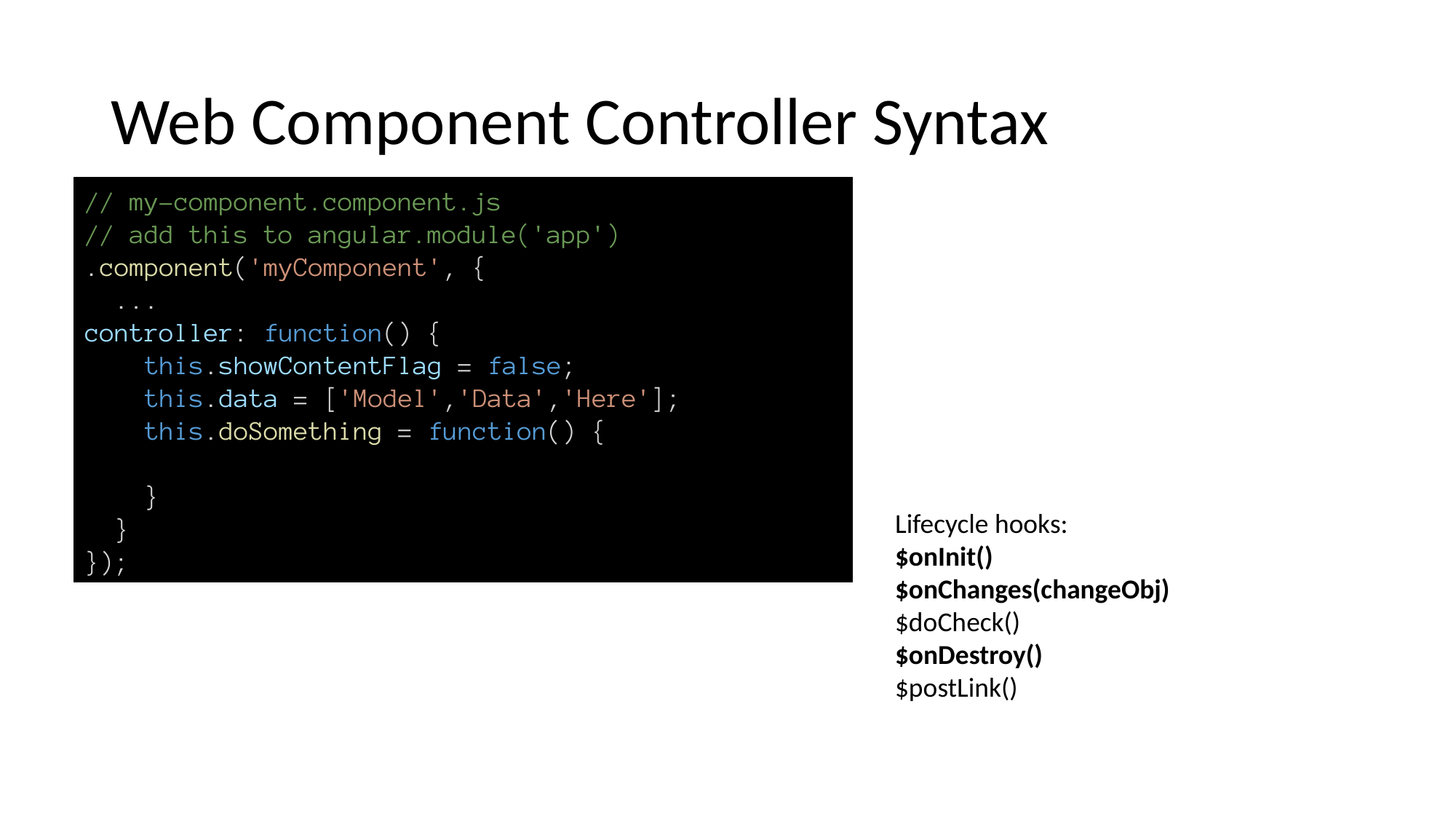

# Web Component Controller Syntax
// my-component.component.js
// add this to angular.module('app')
.component('myComponent', {
  ...
controller: function() {
    this.showContentFlag = false;
    this.data = ['Model','Data','Here'];
    this.doSomething = function() {
    }
  }
});
Lifecycle hooks:
$onInit()
$onChanges(changeObj)
$doCheck()
$onDestroy()
$postLink()